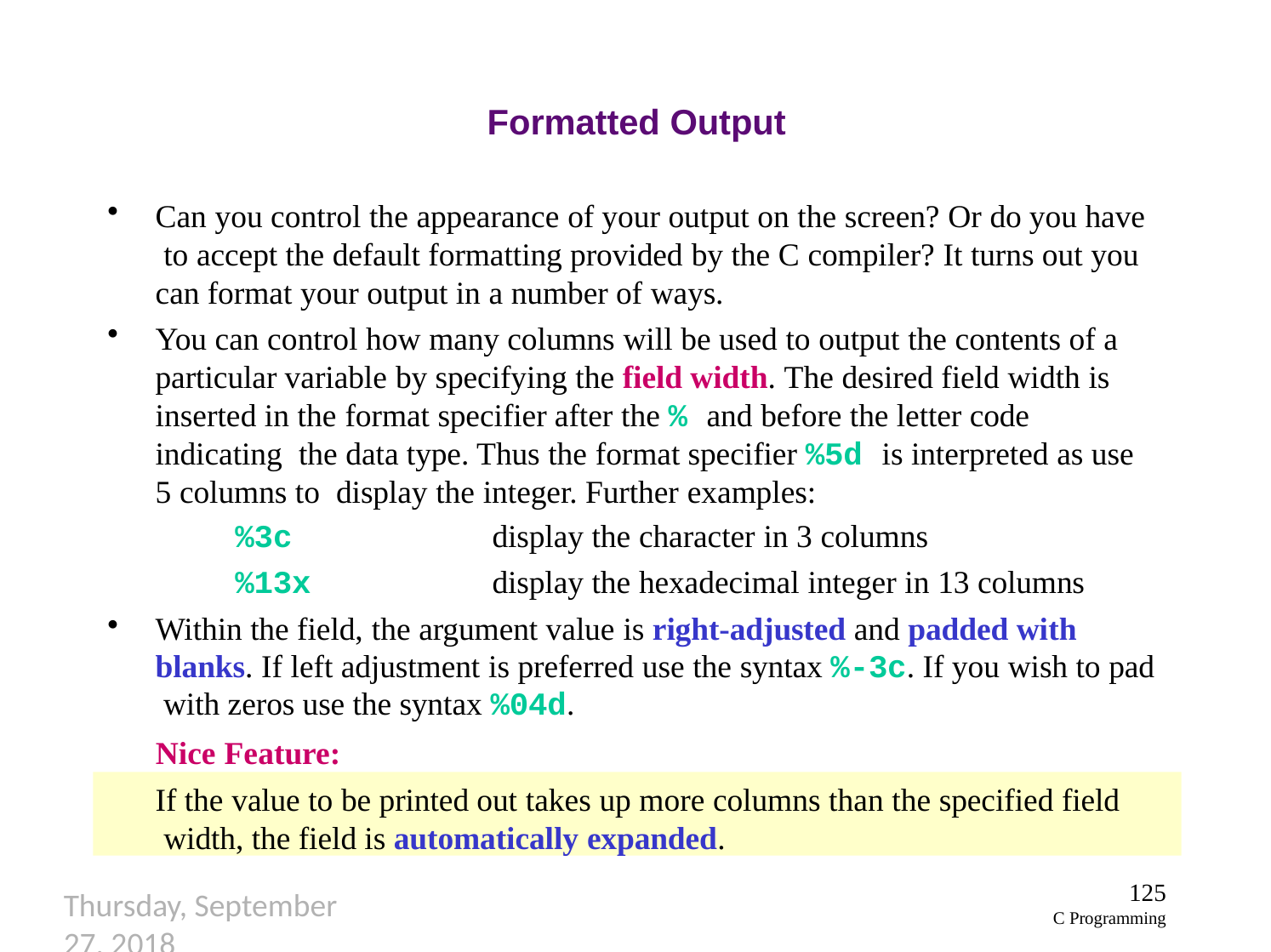

# Formatted Output
Can you control the appearance of your output on the screen? Or do you have  to accept the default formatting provided by the C compiler? It turns out you  can format your output in a number of ways.
You can control how many columns will be used to output the contents of a  particular variable by specifying the field width. The desired field width is  inserted in the format specifier after the % and before the letter code indicating  the data type. Thus the format specifier %5d is interpreted as use 5 columns to  display the integer. Further examples:
%3c	display the character in 3 columns
%13x	display the hexadecimal integer in 13 columns
Within the field, the argument value is right-adjusted and padded with  blanks. If left adjustment is preferred use the syntax %-3c. If you wish to pad  with zeros use the syntax %04d.
Nice Feature:
If the value to be printed out takes up more columns than the specified field  width, the field is automatically expanded.
125
C Programming
Thursday, September 27, 2018